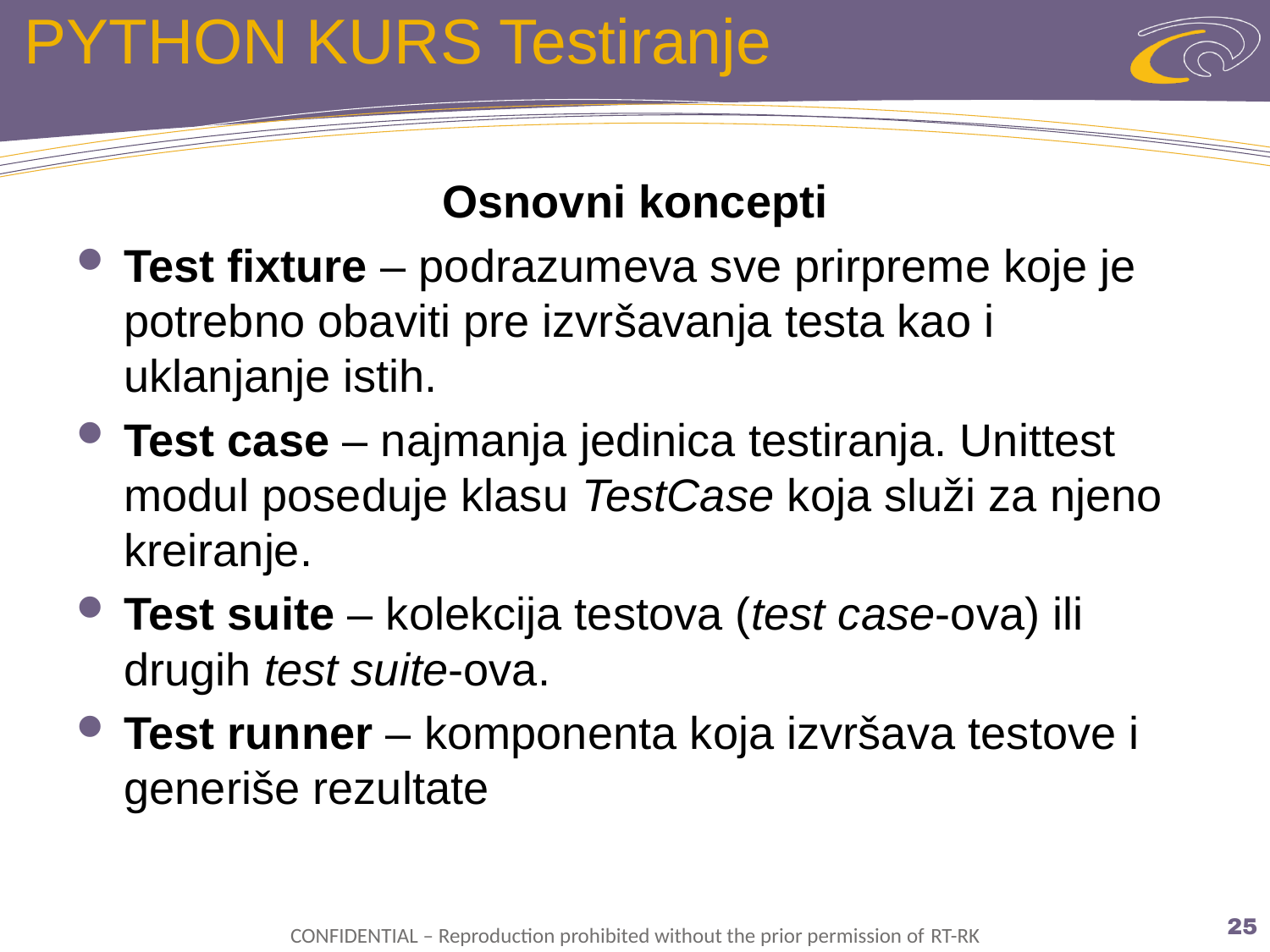

# PYTHON KURS Testiranje
Osnovni koncepti
Test fixture – podrazumeva sve prirpreme koje je potrebno obaviti pre izvršavanja testa kao i uklanjanje istih.
Test case – najmanja jedinica testiranja. Unittest modul poseduje klasu TestCase koja služi za njeno kreiranje.
Test suite – kolekcija testova (test case-ova) ili drugih test suite-ova.
Test runner – komponenta koja izvršava testove i generiše rezultate